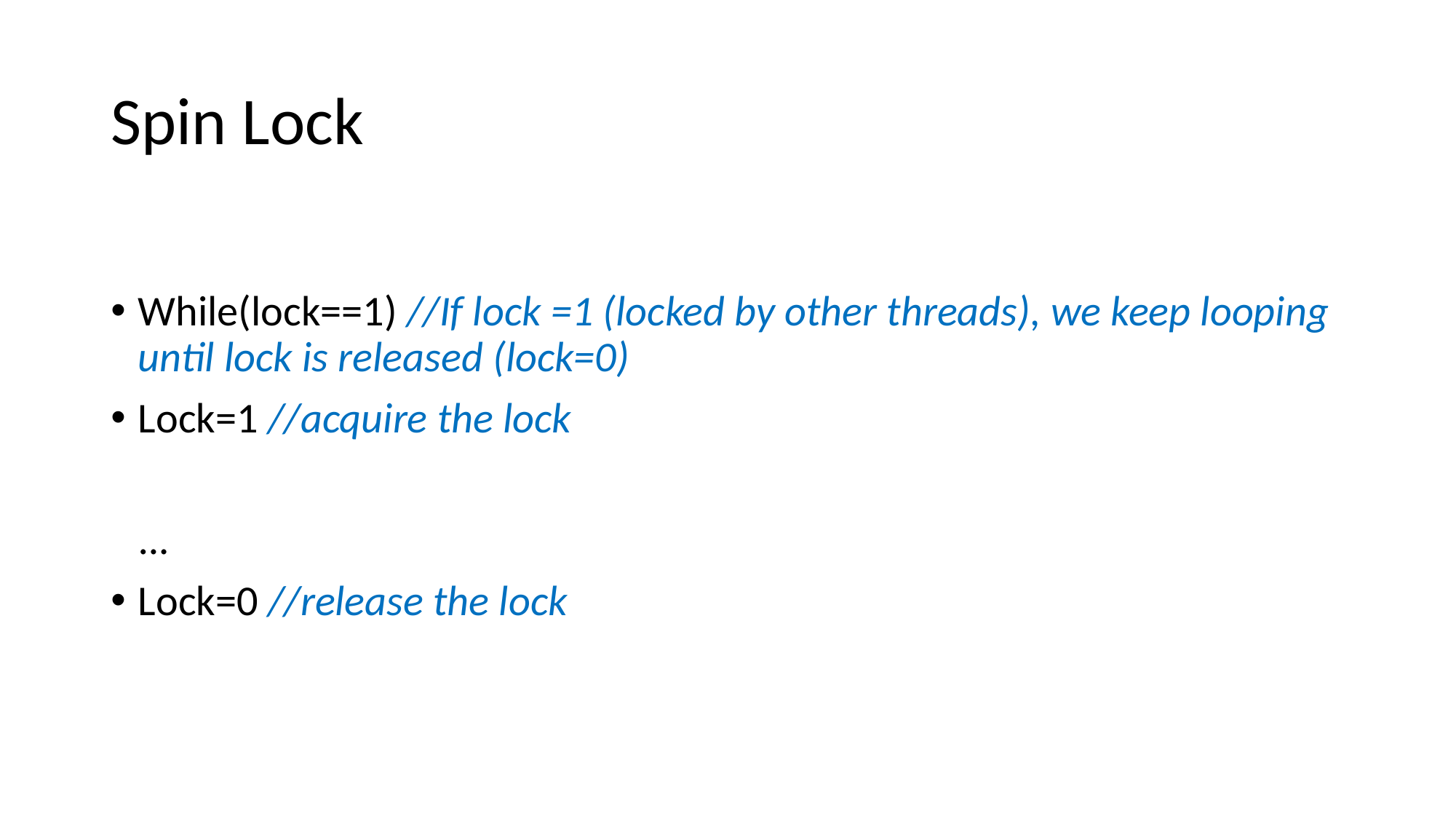

# Spin Lock

While(lock==1) //If lock =1 (locked by other threads), we keep looping until lock is released (lock=0)
Lock=1 //acquire the lock

   …
Lock=0 //release the lock